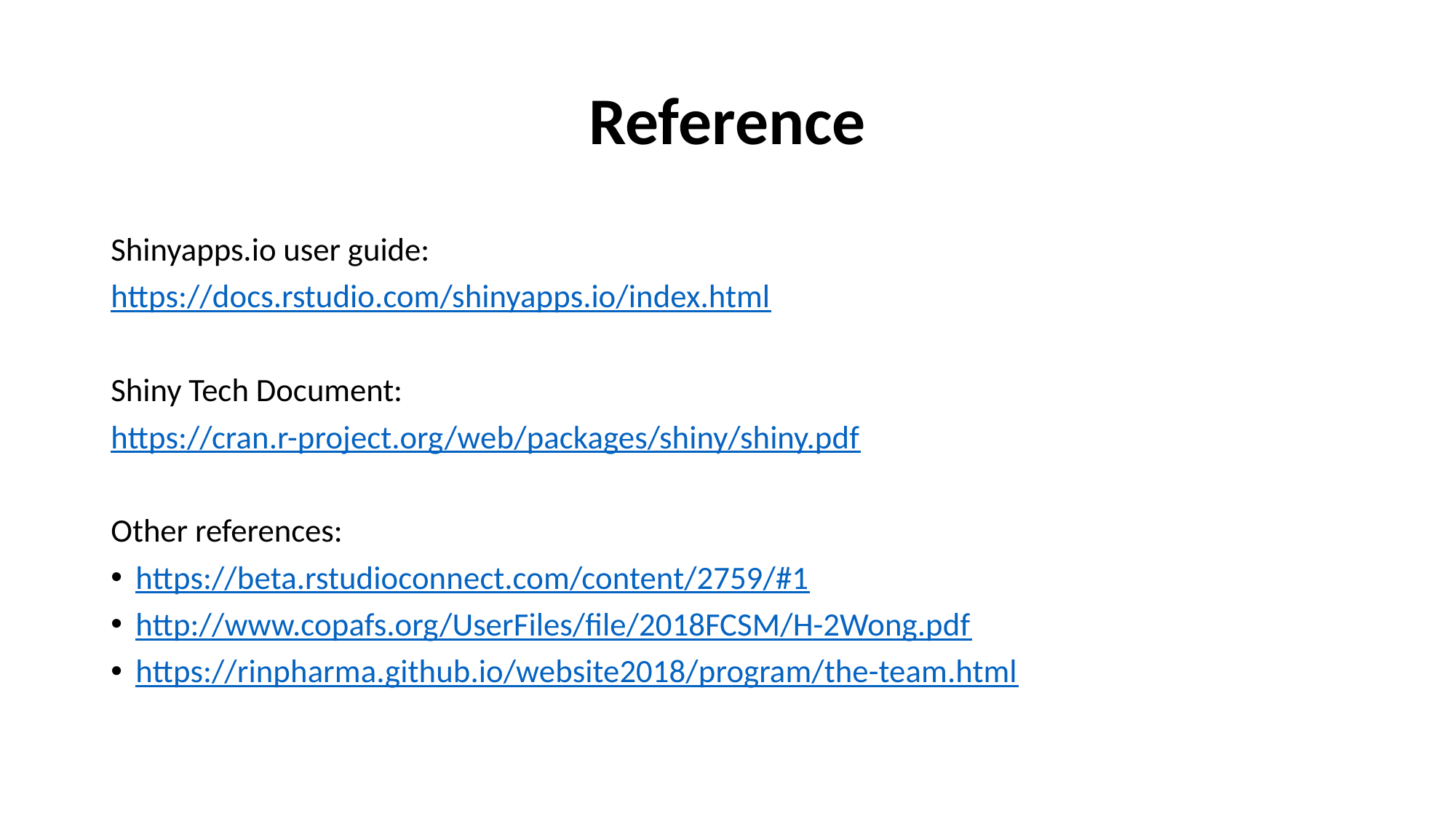

# Reference

Shinyapps.io user guide:
https://docs.rstudio.com/shinyapps.io/index.html

Shiny Tech Document:
https://cran.r-project.org/web/packages/shiny/shiny.pdf

Other references:
https://beta.rstudioconnect.com/content/2759/#1
http://www.copafs.org/UserFiles/file/2018FCSM/H-2Wong.pdf
https://rinpharma.github.io/website2018/program/the-team.html